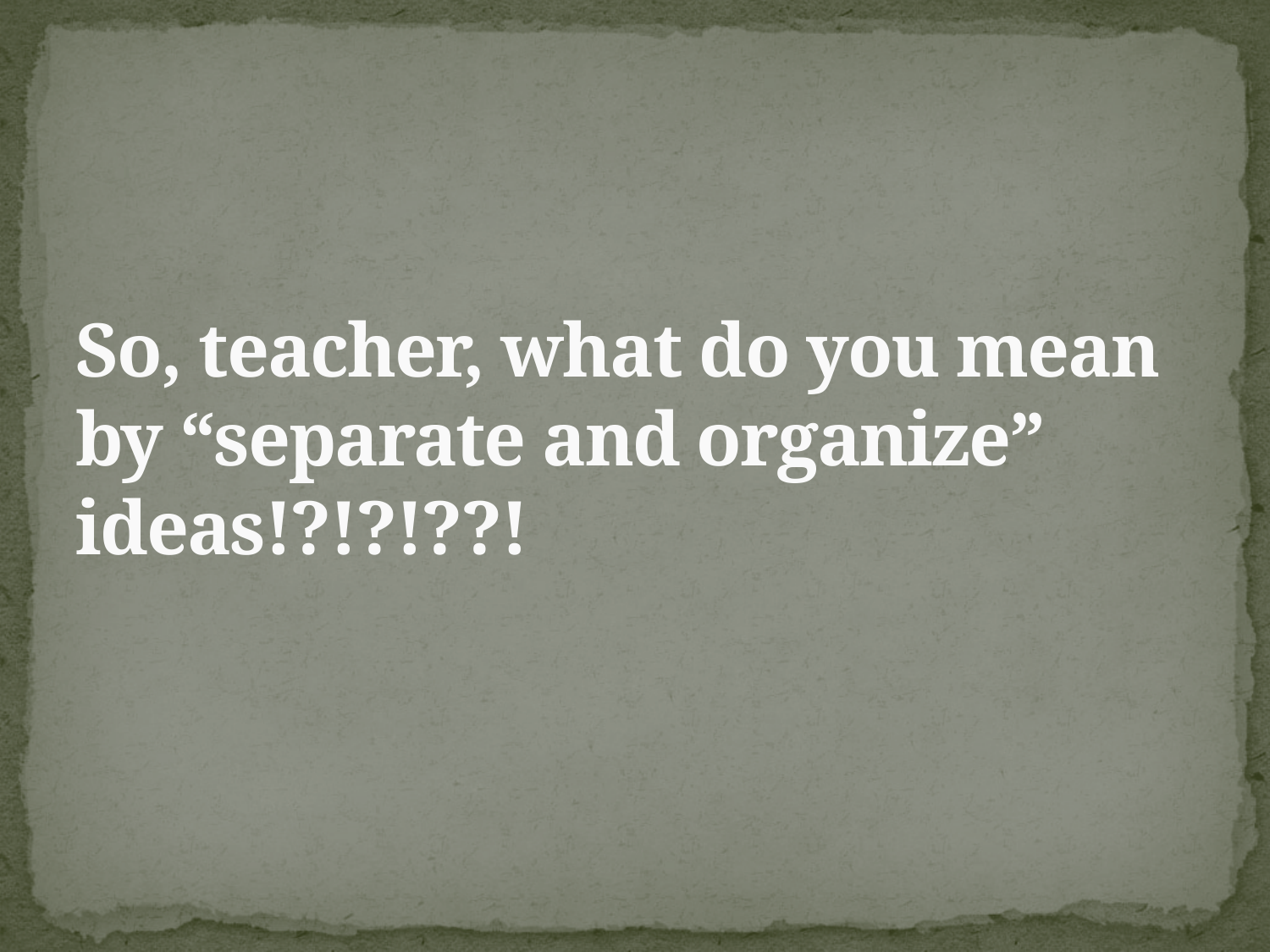

# So, teacher, what do you mean by “separate and organize” ideas!?!?!??!